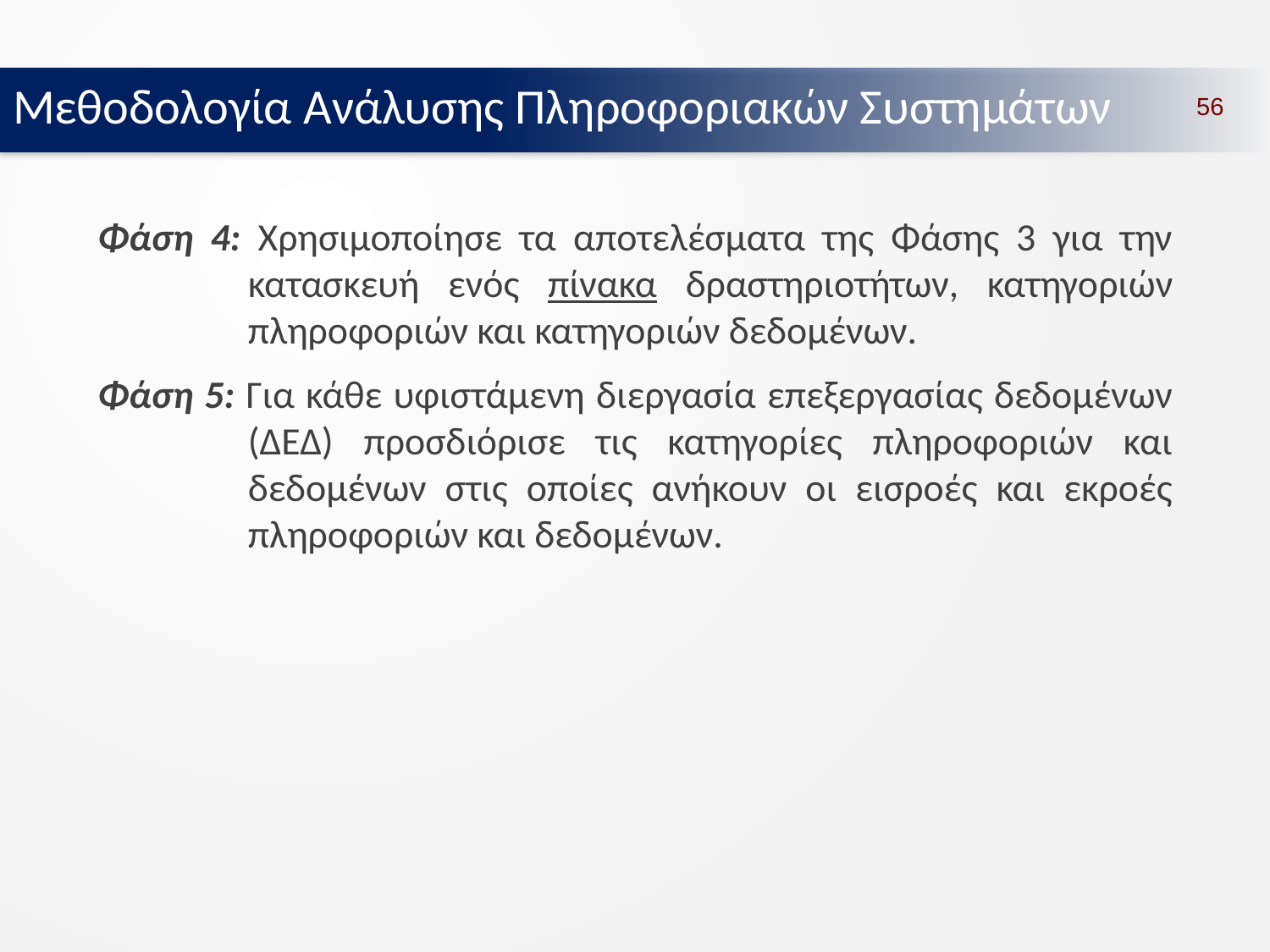

Μεθοδολογία Ανάλυσης Πληροφοριακών Συστημάτων
56
Φάση 4: Χρησιμοποίησε τα αποτελέσματα της Φάσης 3 για την κατασκευή ενός πίνακα δραστηριοτήτων, κατηγοριών πληροφοριών και κατηγοριών δεδομένων.
Φάση 5: Για κάθε υφιστάμενη διεργασία επεξεργασίας δεδομένων (ΔΕΔ) προσδιόρισε τις κατηγορίες πληροφοριών και δεδομένων στις οποίες ανήκουν οι εισροές και εκροές πληροφοριών και δεδομένων.